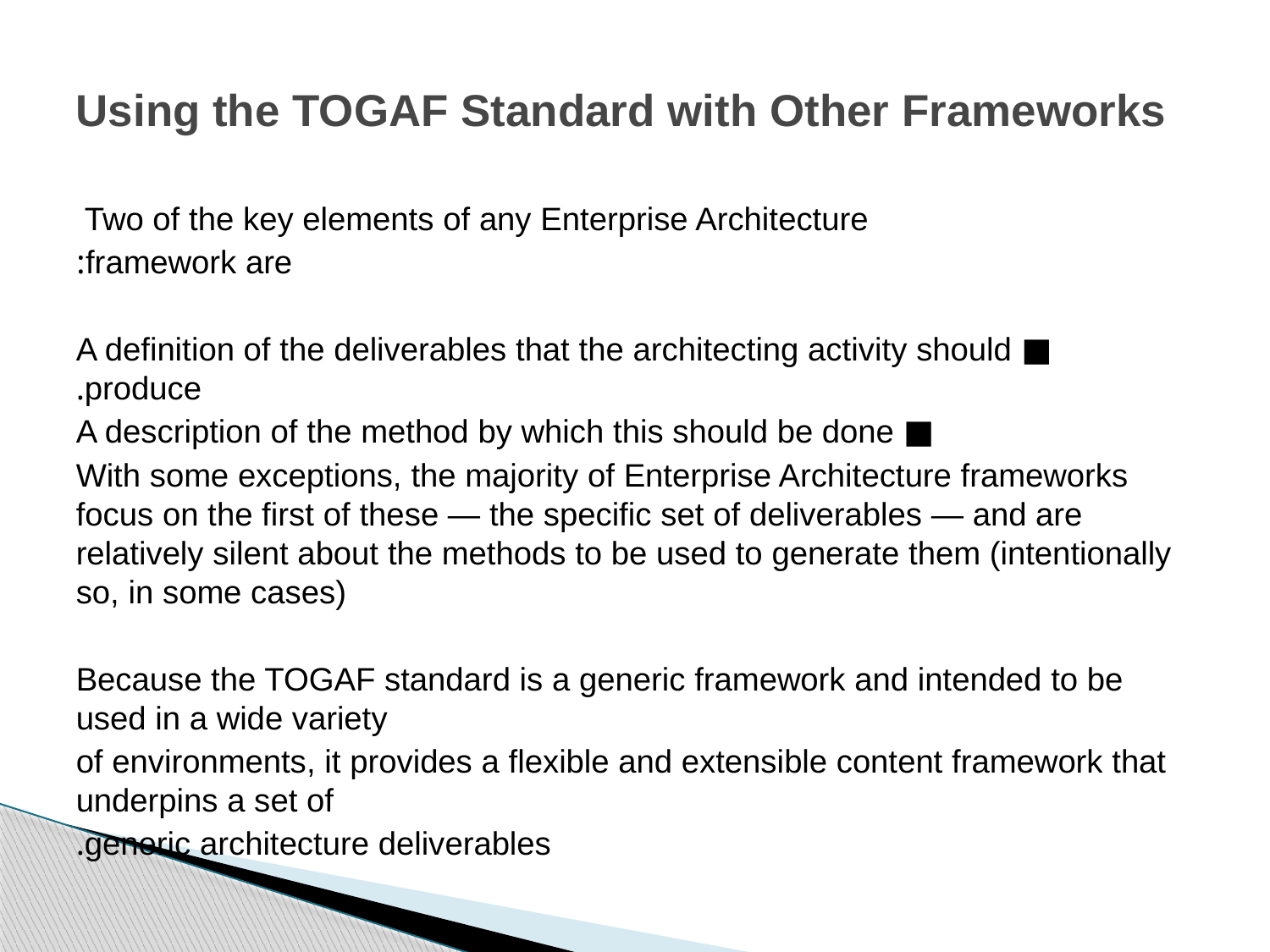

# Using the TOGAF Standard with Other Frameworks

Two of the key elements of any Enterprise Architecture
framework are:

■ A definition of the deliverables that the architecting activity should produce.
■ A description of the method by which this should be done
With some exceptions, the majority of Enterprise Architecture frameworks focus on the first of these — the specific set of deliverables — and are relatively silent about the methods to be used to generate them (intentionally so, in some cases)

Because the TOGAF standard is a generic framework and intended to be used in a wide variety
of environments, it provides a flexible and extensible content framework that underpins a set of
generic architecture deliverables.